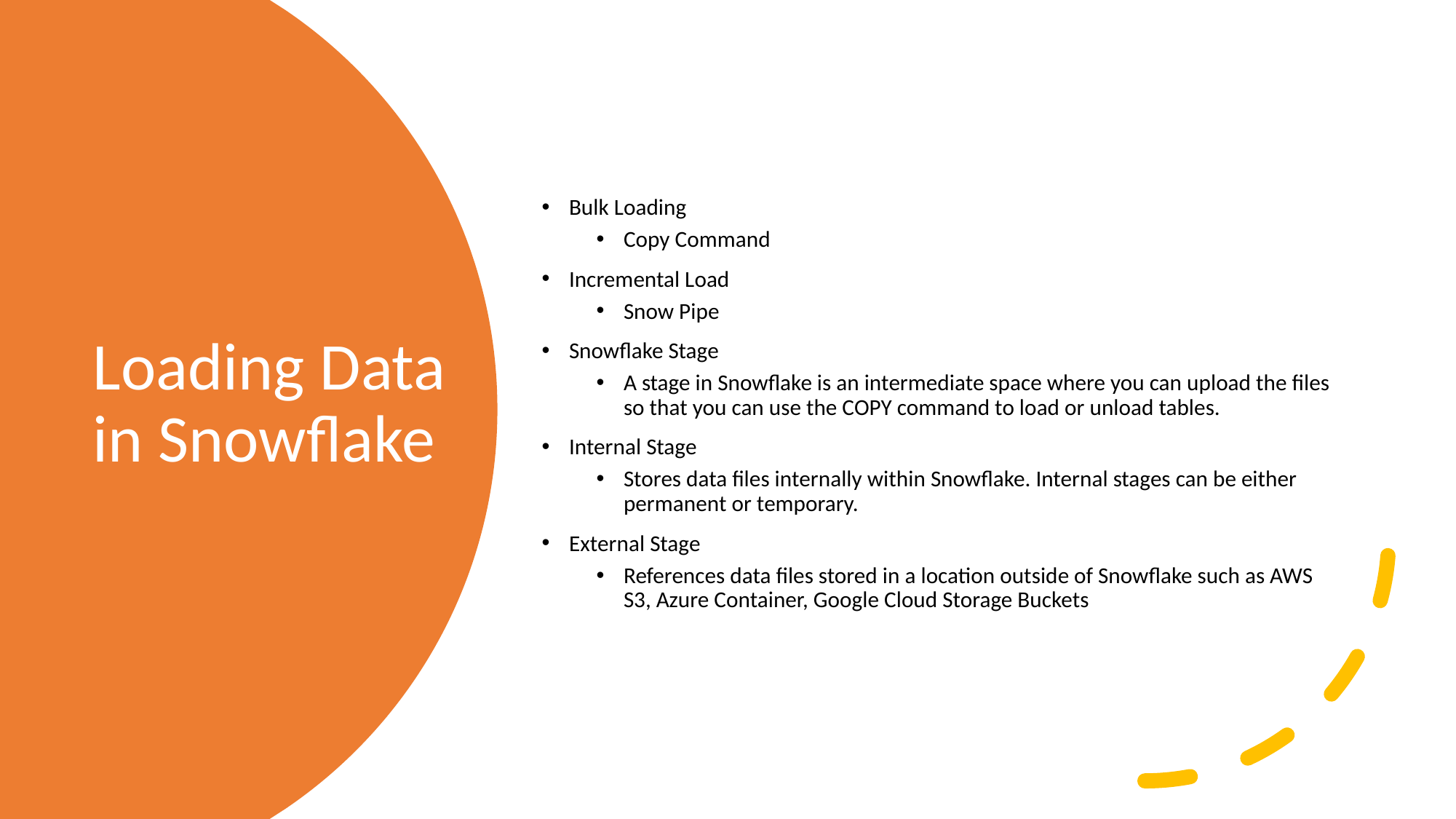

Bulk Loading
Copy Command
Incremental Load
Snow Pipe
Snowflake Stage
A stage in Snowflake is an intermediate space where you can upload the files so that you can use the COPY command to load or unload tables.
Internal Stage
Stores data files internally within Snowflake. Internal stages can be either permanent or temporary.
External Stage
References data files stored in a location outside of Snowflake such as AWS S3, Azure Container, Google Cloud Storage Buckets
# Loading Data in Snowflake